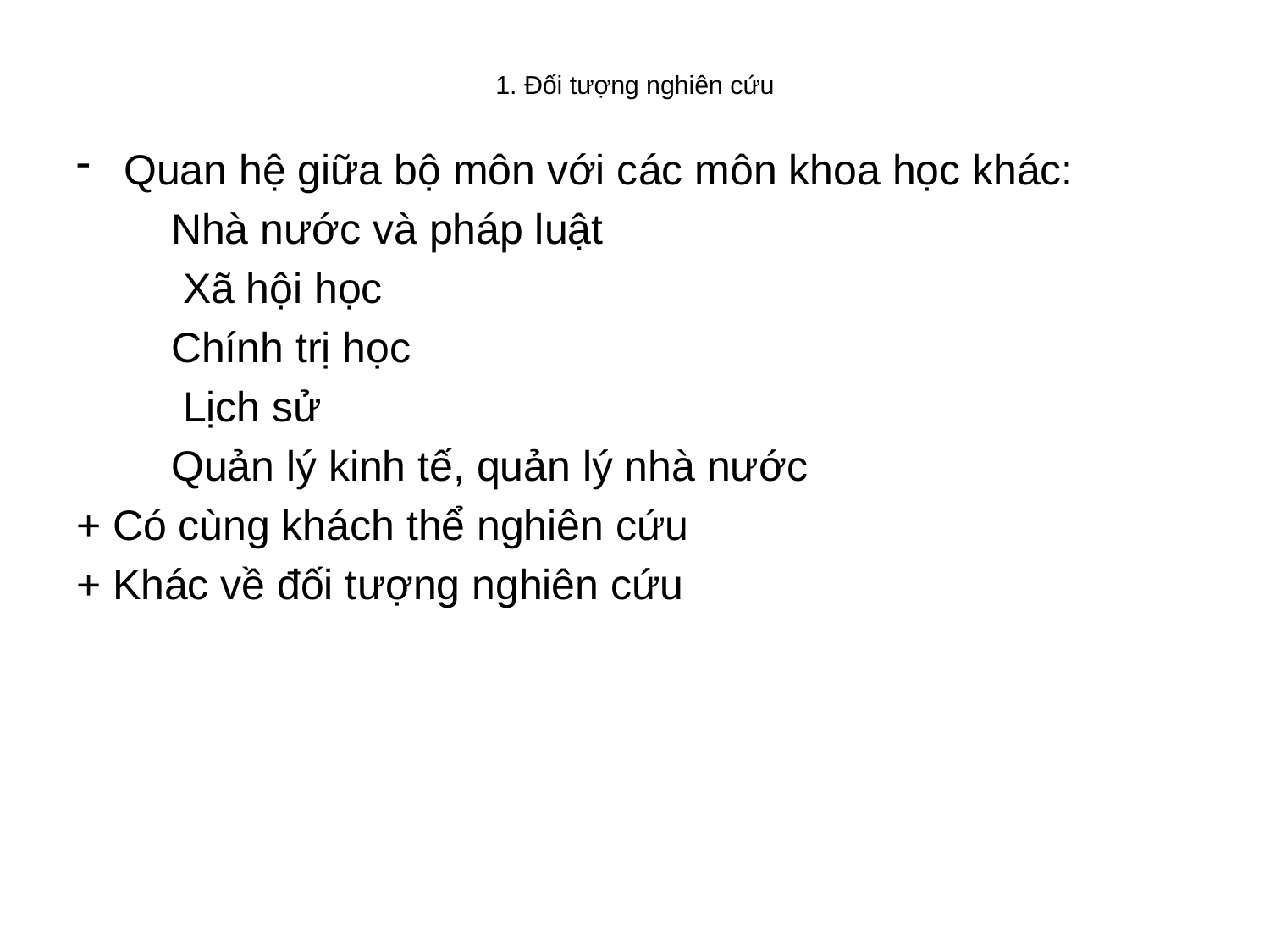

# 1. Đối tượng nghiên cứu
Quan hệ giữa bộ môn với các môn khoa học khác:
        Nhà nước và pháp luật
         Xã hội học
        Chính trị học
         Lịch sử
        Quản lý kinh tế, quản lý nhà nước
+ Có cùng khách thể nghiên cứu
+ Khác về đối tượng nghiên cứu